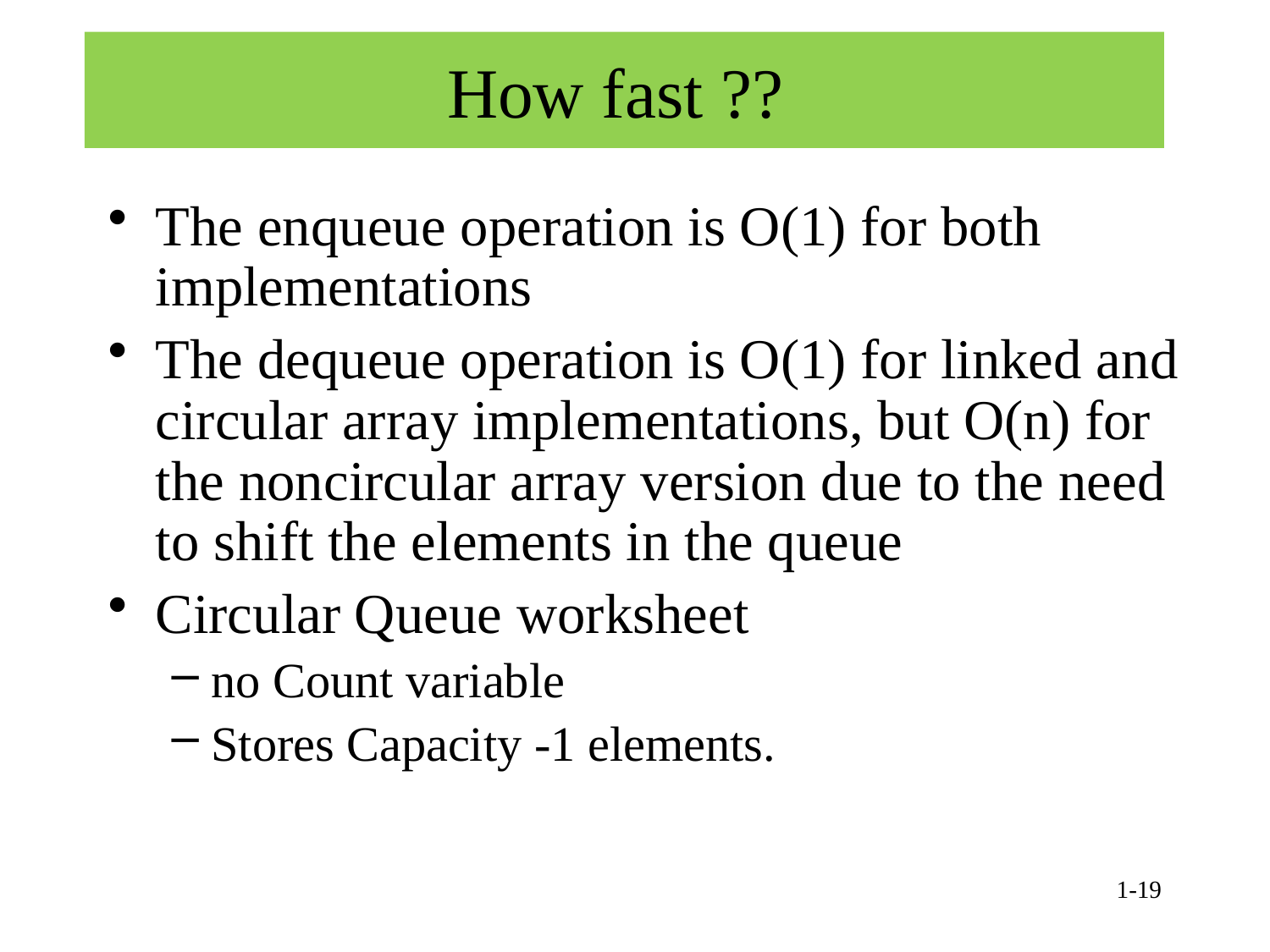

# How fast ??
The enqueue operation is O(1) for both implementations
The dequeue operation is O(1) for linked and circular array implementations, but O(n) for the noncircular array version due to the need to shift the elements in the queue
Circular Queue worksheet
no Count variable
Stores Capacity -1 elements.
1-19